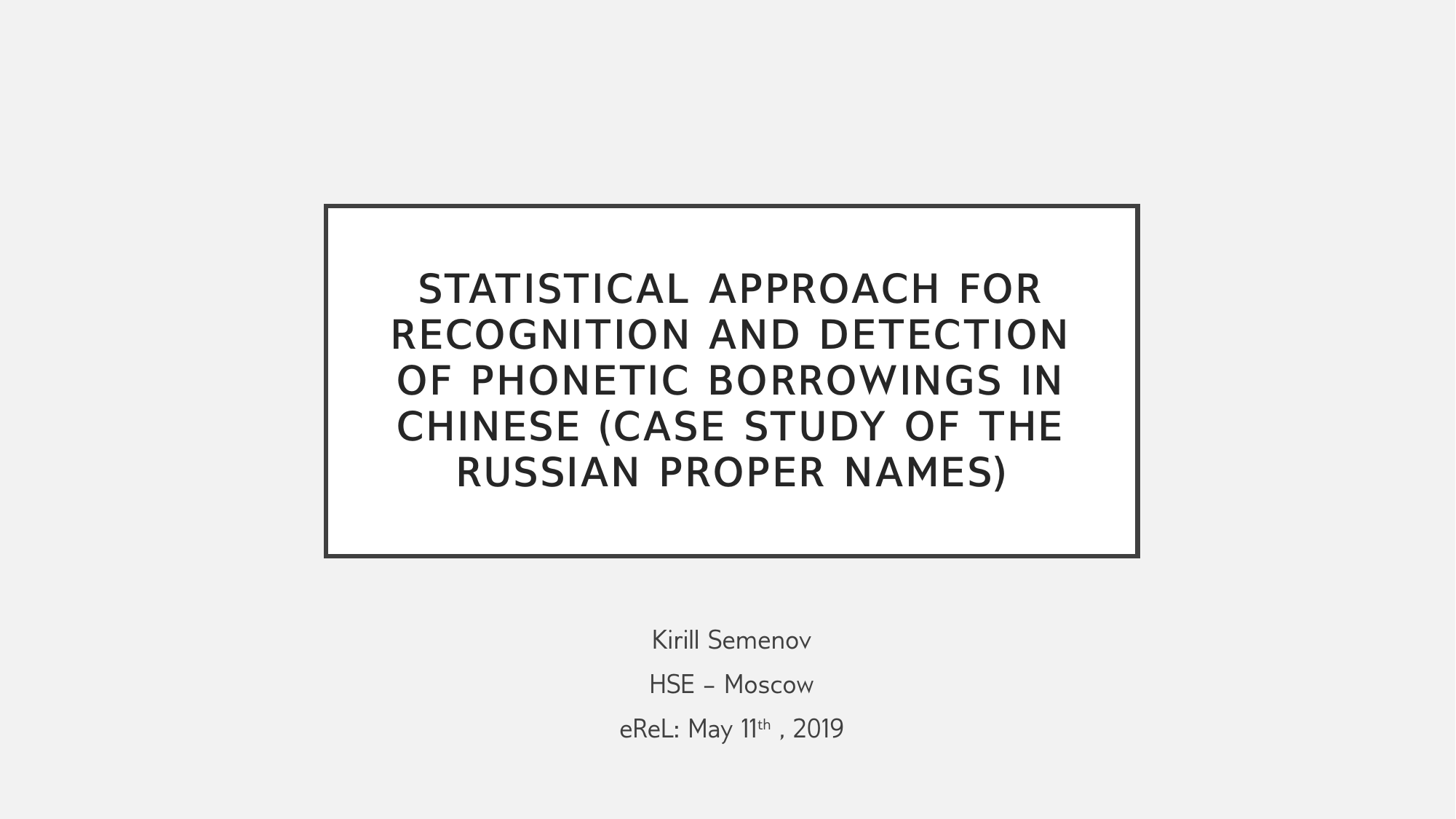

# Statistical Approach for Recognition and Detection of Phonetic Borrowings in Chinese (Case Study of the Russian Proper Names)
Kirill Semenov
HSE – Moscow
eReL: May 11th , 2019